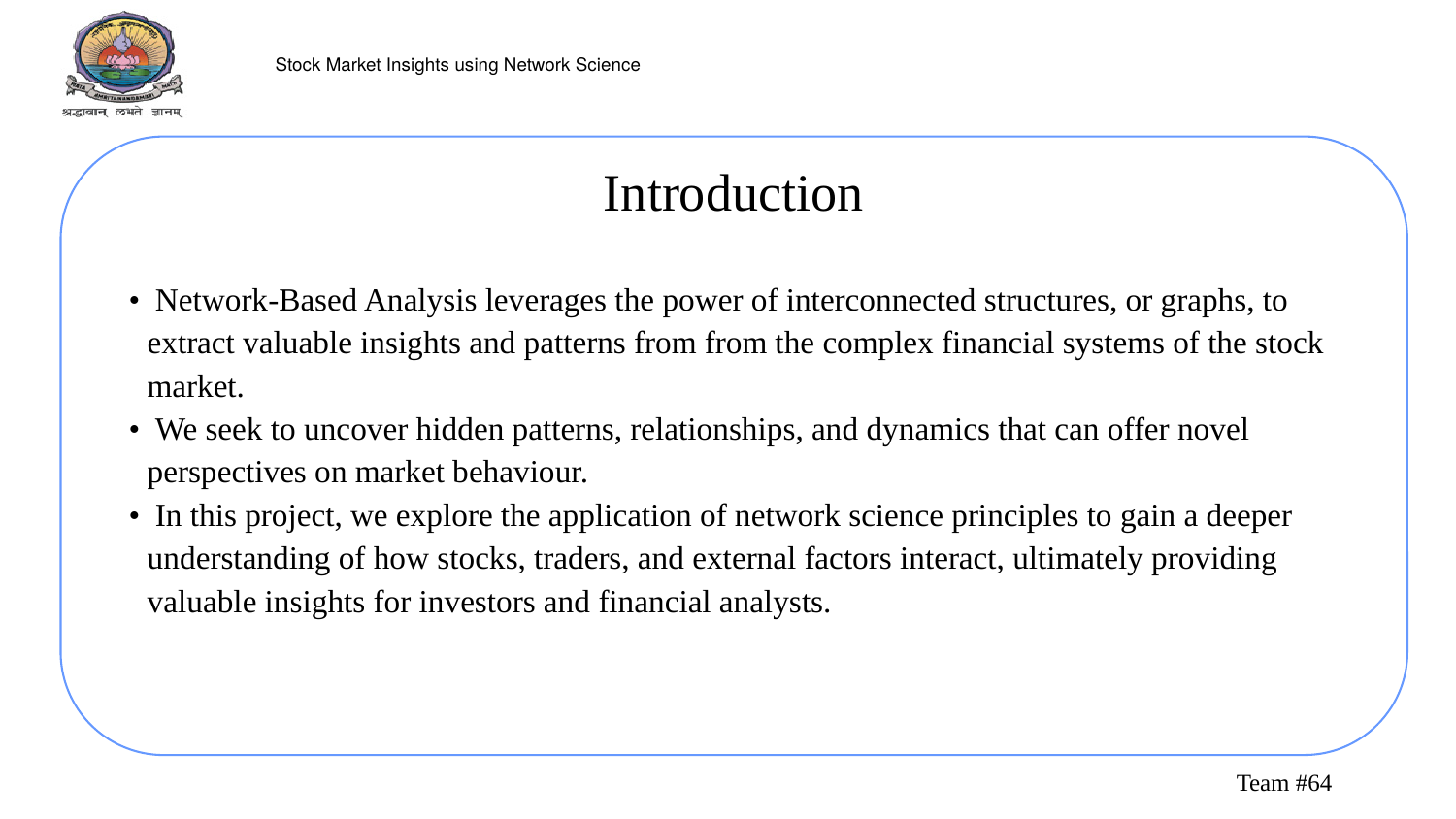

Introduction
 Network-Based Analysis leverages the power of interconnected structures, or graphs, to extract valuable insights and patterns from from the complex financial systems of the stock market.
 We seek to uncover hidden patterns, relationships, and dynamics that can offer novel perspectives on market behaviour.
 In this project, we explore the application of network science principles to gain a deeper understanding of how stocks, traders, and external factors interact, ultimately providing valuable insights for investors and financial analysts.